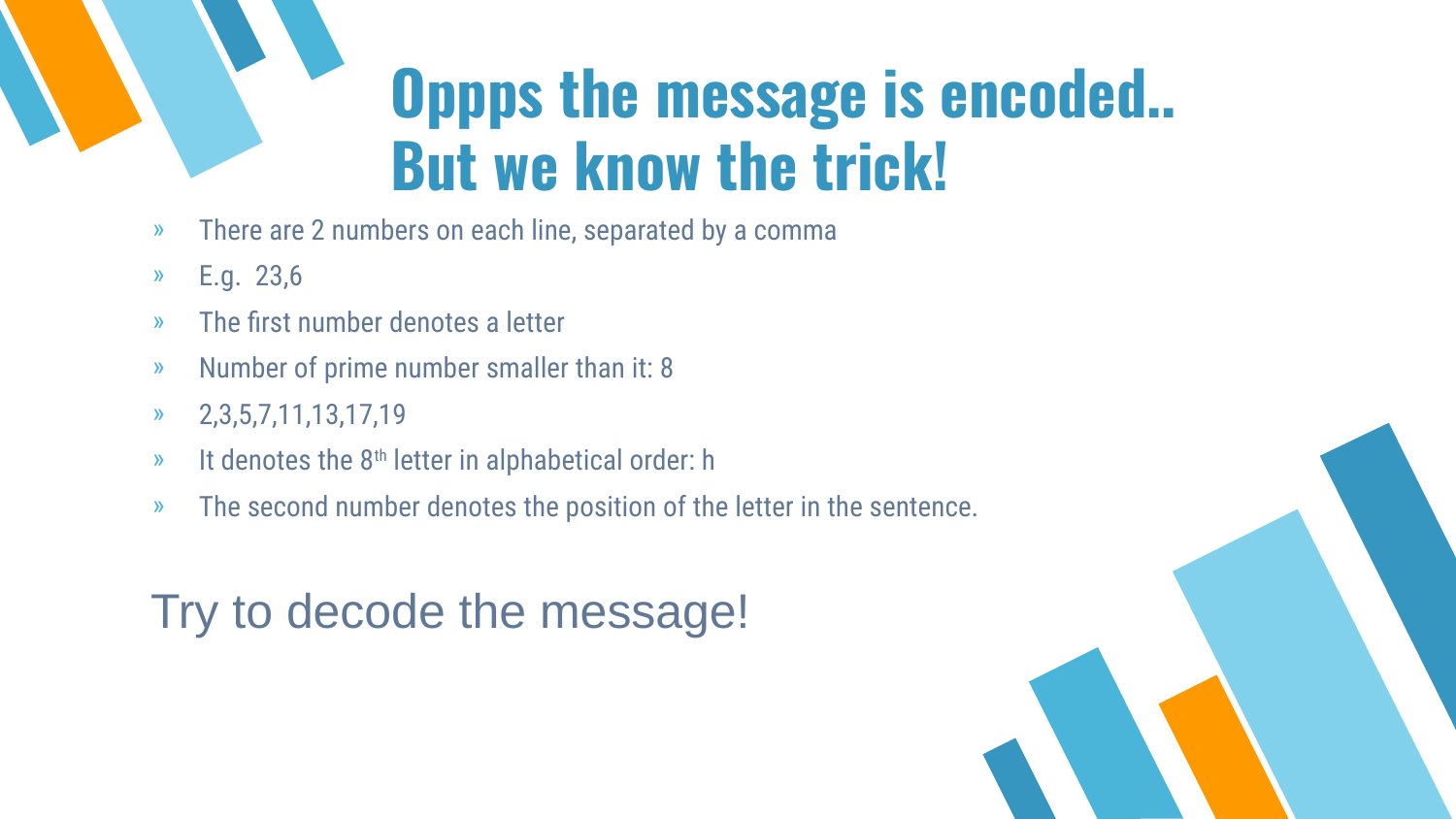

Oppps the message is encoded..
But we know the trick!
There are 2 numbers on each line, separated by a comma
E.g.  23,6
The first number denotes a letter
Number of prime number smaller than it: 8
2,3,5,7,11,13,17,19
It denotes the 8th letter in alphabetical order: h
The second number denotes the position of the letter in the sentence.

Try to decode the message!